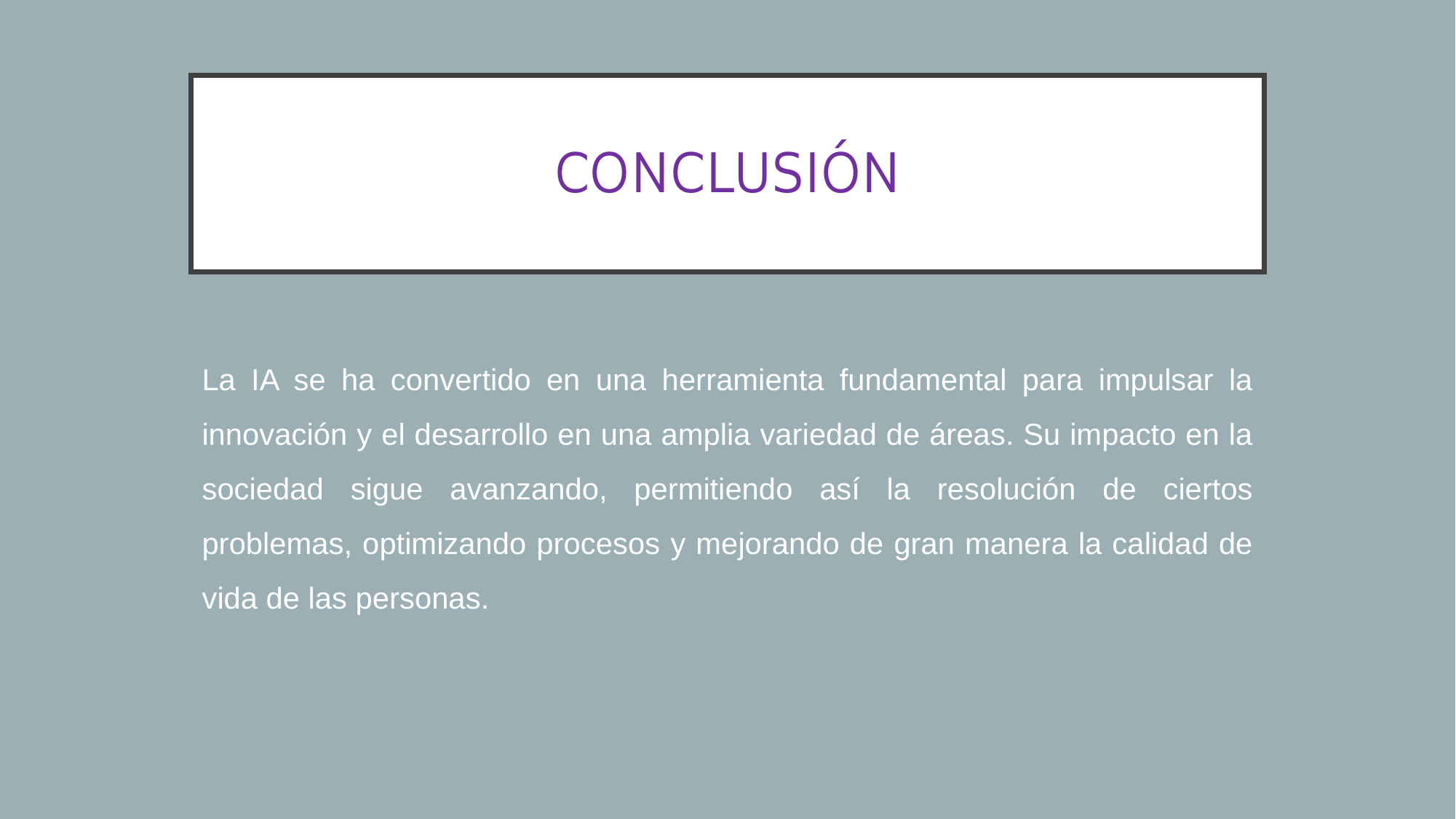

# CONCLUSIÓN
La IA se ha convertido en una herramienta fundamental para impulsar la innovación y el desarrollo en una amplia variedad de áreas. Su impacto en la sociedad sigue avanzando, permitiendo así la resolución de ciertos problemas, optimizando procesos y mejorando de gran manera la calidad de vida de las personas.